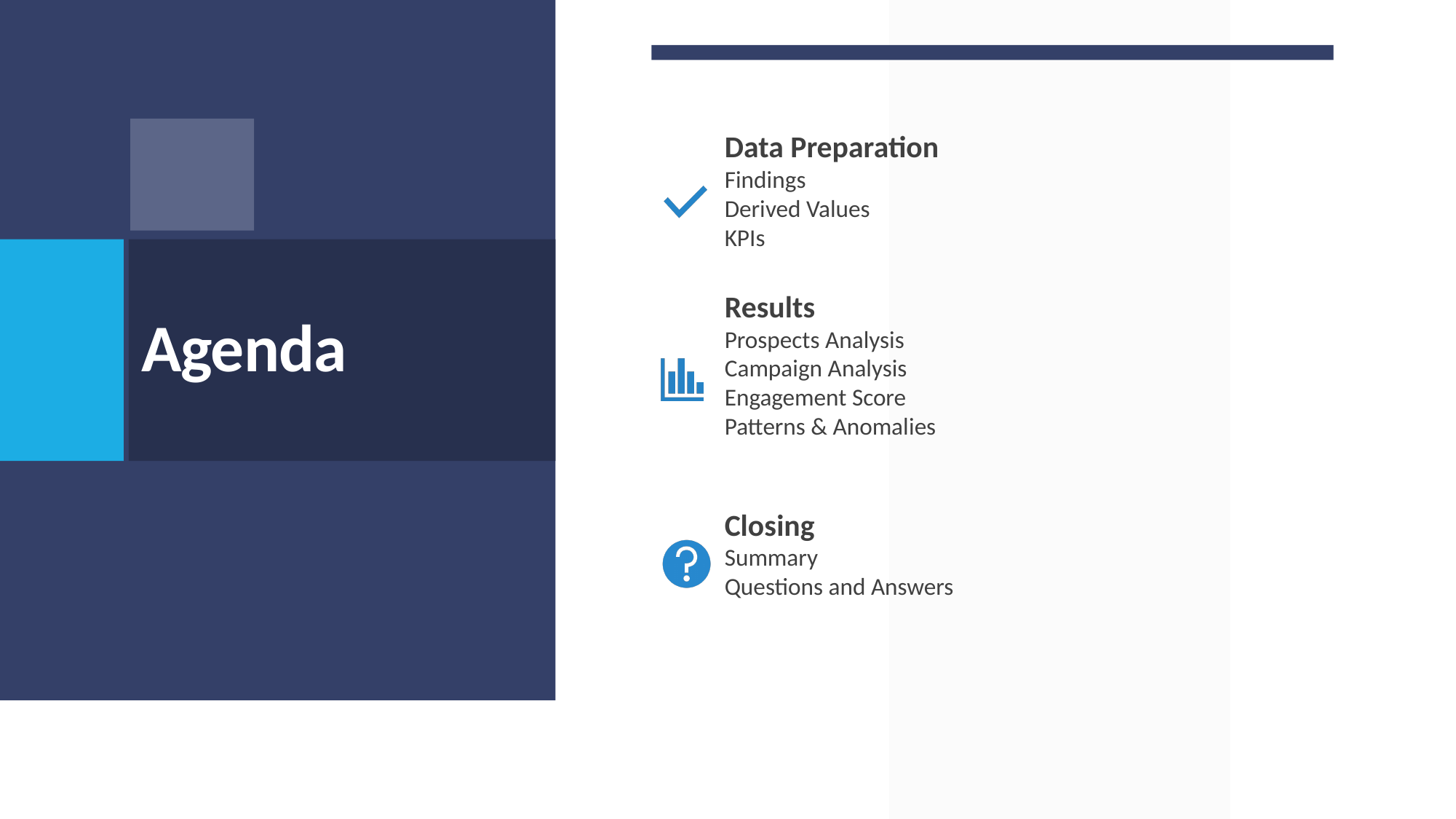

Data Preparation
Findings
Derived Values
KPIs

Results
Prospects Analysis
Campaign Analysis
Engagement Score
Patterns & Anomalies

Closing
Summary
Questions and Answers

# Agenda